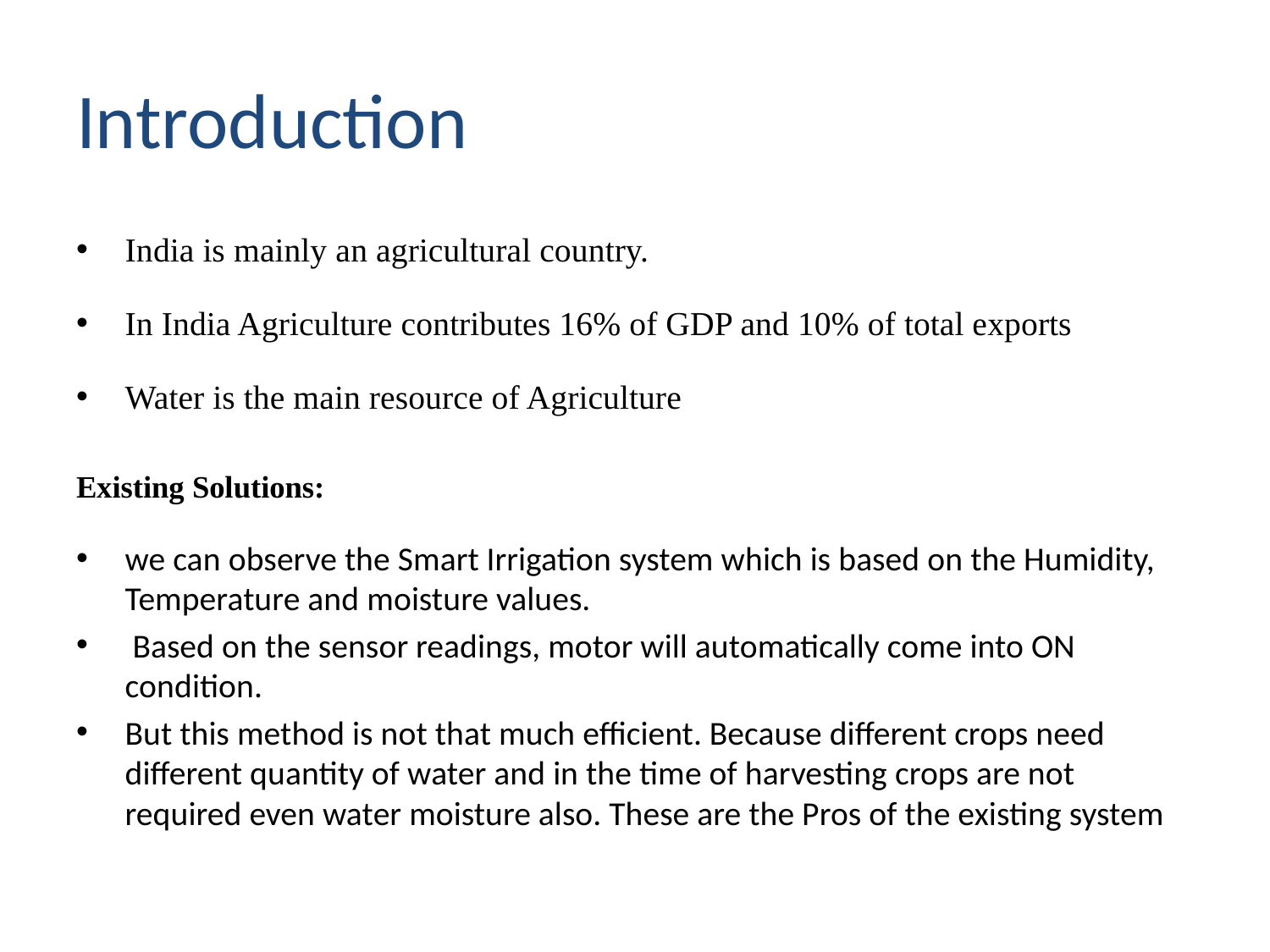

# Introduction
India is mainly an agricultural country.
In India Agriculture contributes 16% of GDP and 10% of total exports
Water is the main resource of Agriculture
Existing Solutions:
we can observe the Smart Irrigation system which is based on the Humidity, Temperature and moisture values.
 Based on the sensor readings, motor will automatically come into ON condition.
But this method is not that much efficient. Because different crops need different quantity of water and in the time of harvesting crops are not required even water moisture also. These are the Pros of the existing system